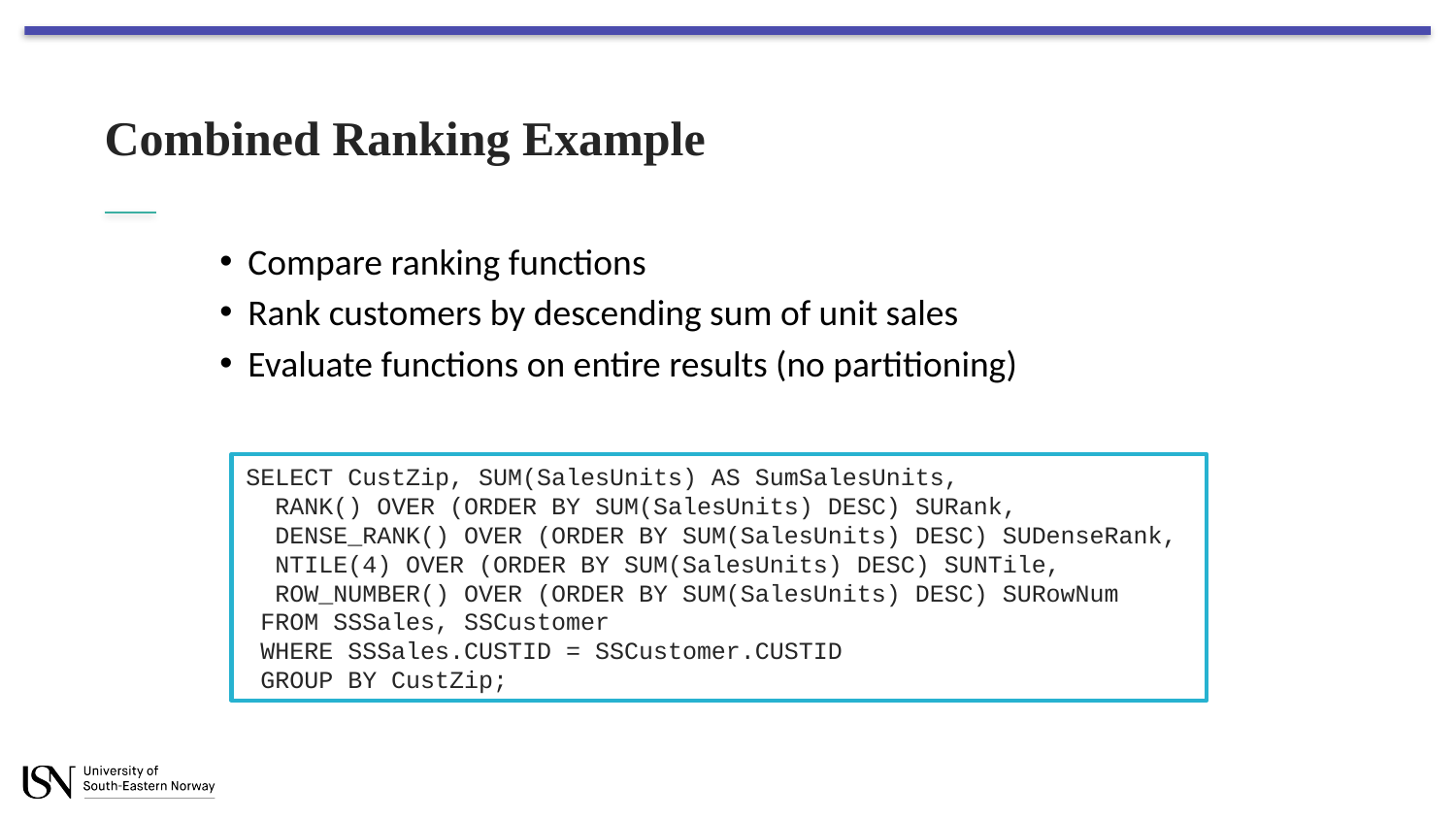

# Combined Ranking Example
Compare ranking functions
Rank customers by descending sum of unit sales
Evaluate functions on entire results (no partitioning)
SELECT CustZip, SUM(SalesUnits) AS SumSalesUnits,
  RANK() OVER (ORDER BY SUM(SalesUnits) DESC) SURank,
  DENSE_RANK() OVER (ORDER BY SUM(SalesUnits) DESC) SUDenseRank,
  NTILE(4) OVER (ORDER BY SUM(SalesUnits) DESC) SUNTile,
  ROW_NUMBER() OVER (ORDER BY SUM(SalesUnits) DESC) SURowNum
 FROM SSSales, SSCustomer
 WHERE SSSales.CUSTID = SSCustomer.CUSTID
 GROUP BY CustZip;